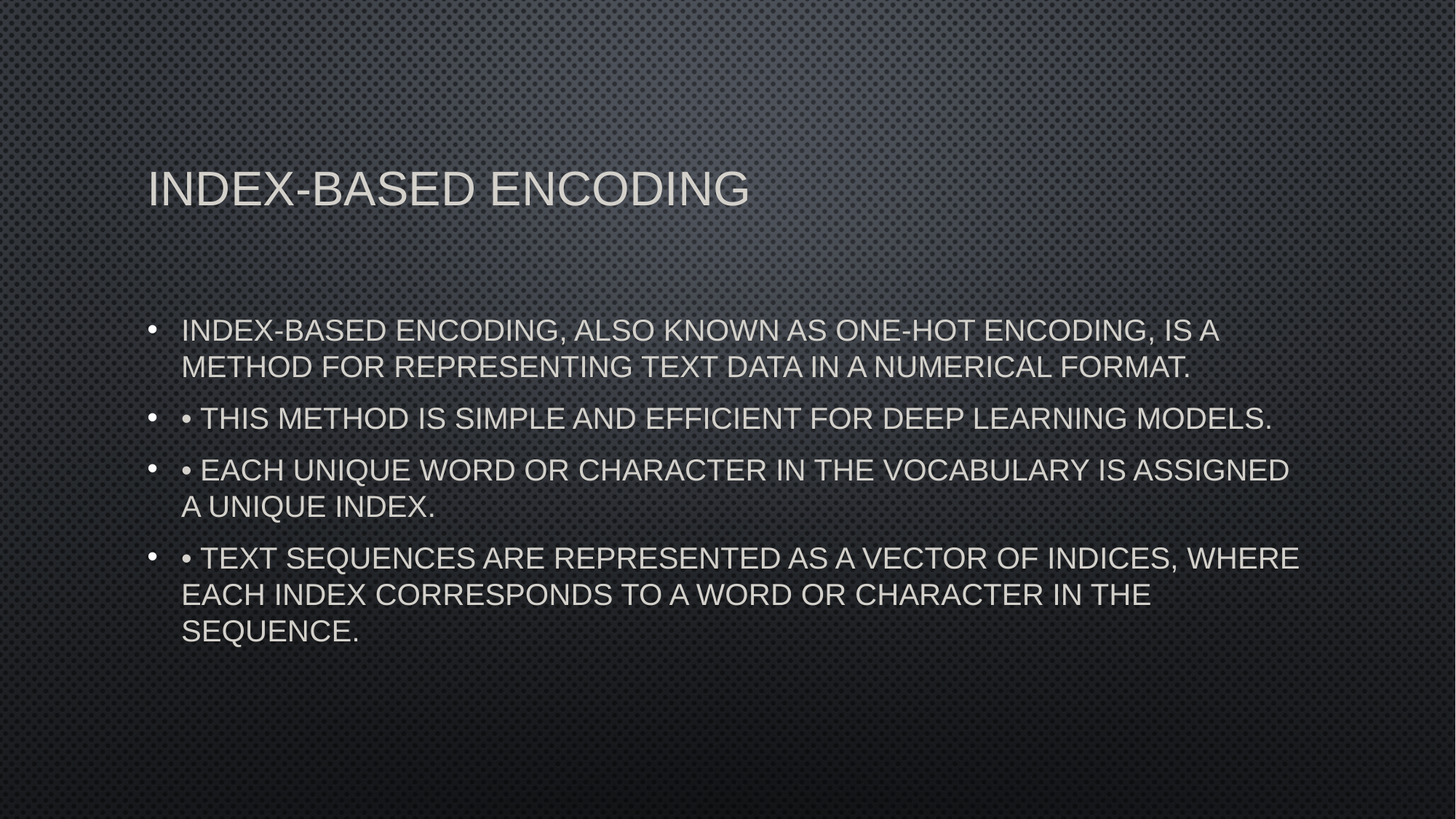

# Index-Based Encoding
Index-based encoding, also known as one-hot encoding, is a method for representing text data in a numerical format.
• This method is simple and efficient for deep learning models.
• Each unique word or character in the vocabulary is assigned a unique index.
• Text sequences are represented as a vector of indices, where each index corresponds to a word or character in the sequence.